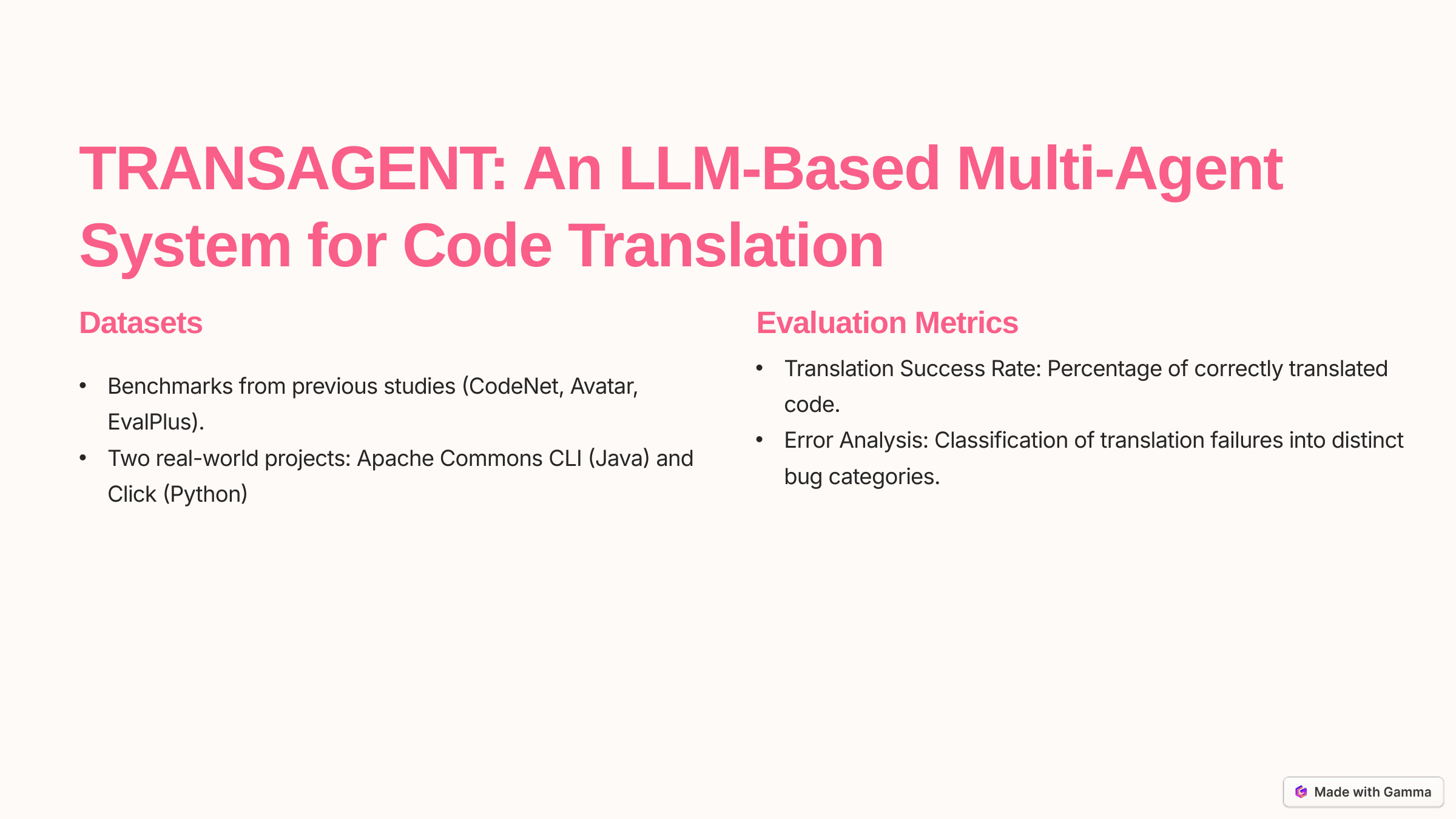

TRANSAGENT: An LLM-Based Multi-Agent System for Code Translation
Datasets
Evaluation Metrics
Translation Success Rate: Percentage of correctly translated code.
Error Analysis: Classification of translation failures into distinct bug categories.
Benchmarks from previous studies (CodeNet, Avatar, EvalPlus).
Two real-world projects: Apache Commons CLI (Java) and Click (Python)